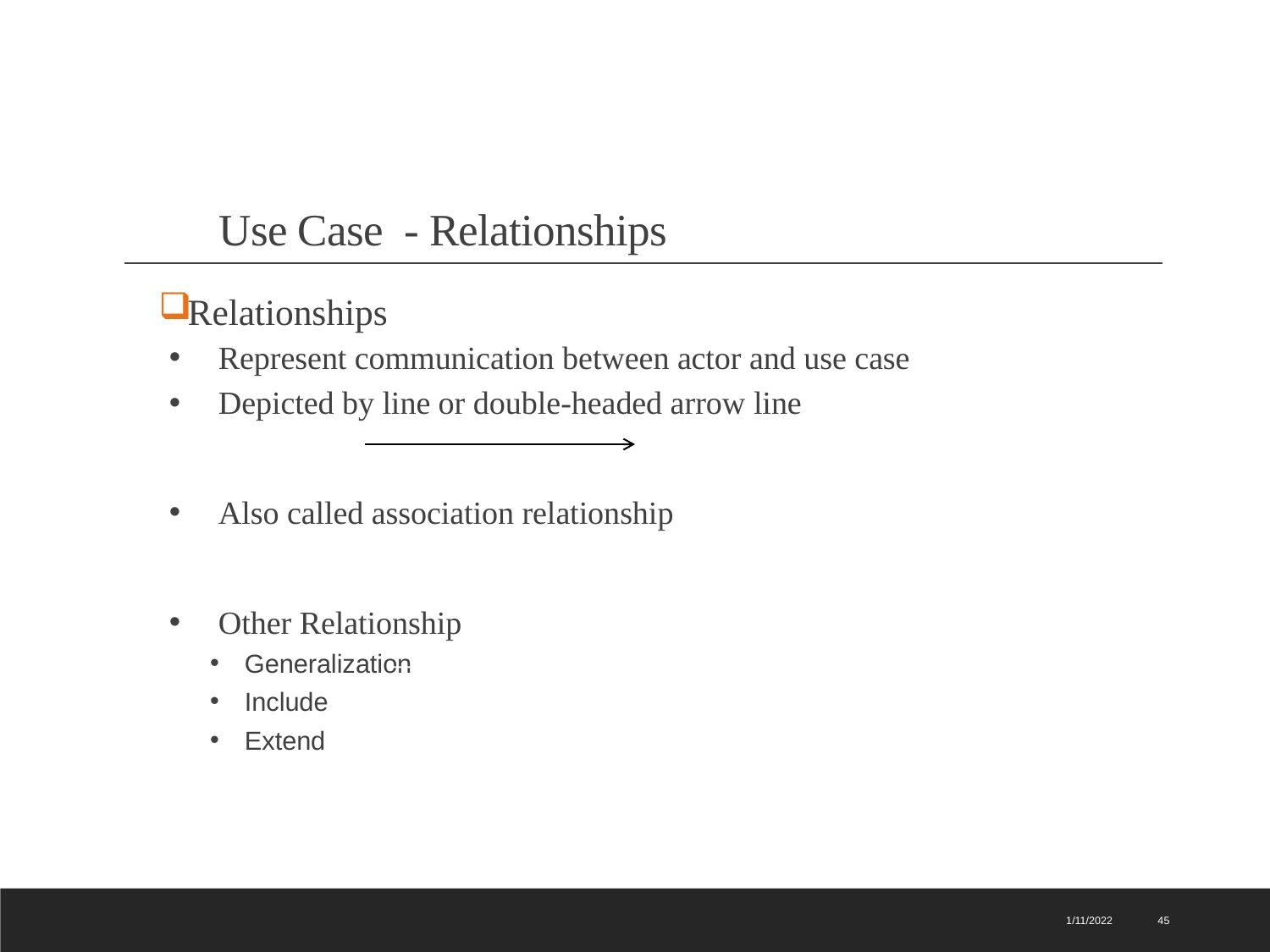

# Use Case  - Relationships
Relationships
Represent communication between actor and use case
Depicted by line or double-headed arrow line

Also called association relationship

Other Relationship
Generalization
Include
Extend

Make
Appointment

1/11/2022
45